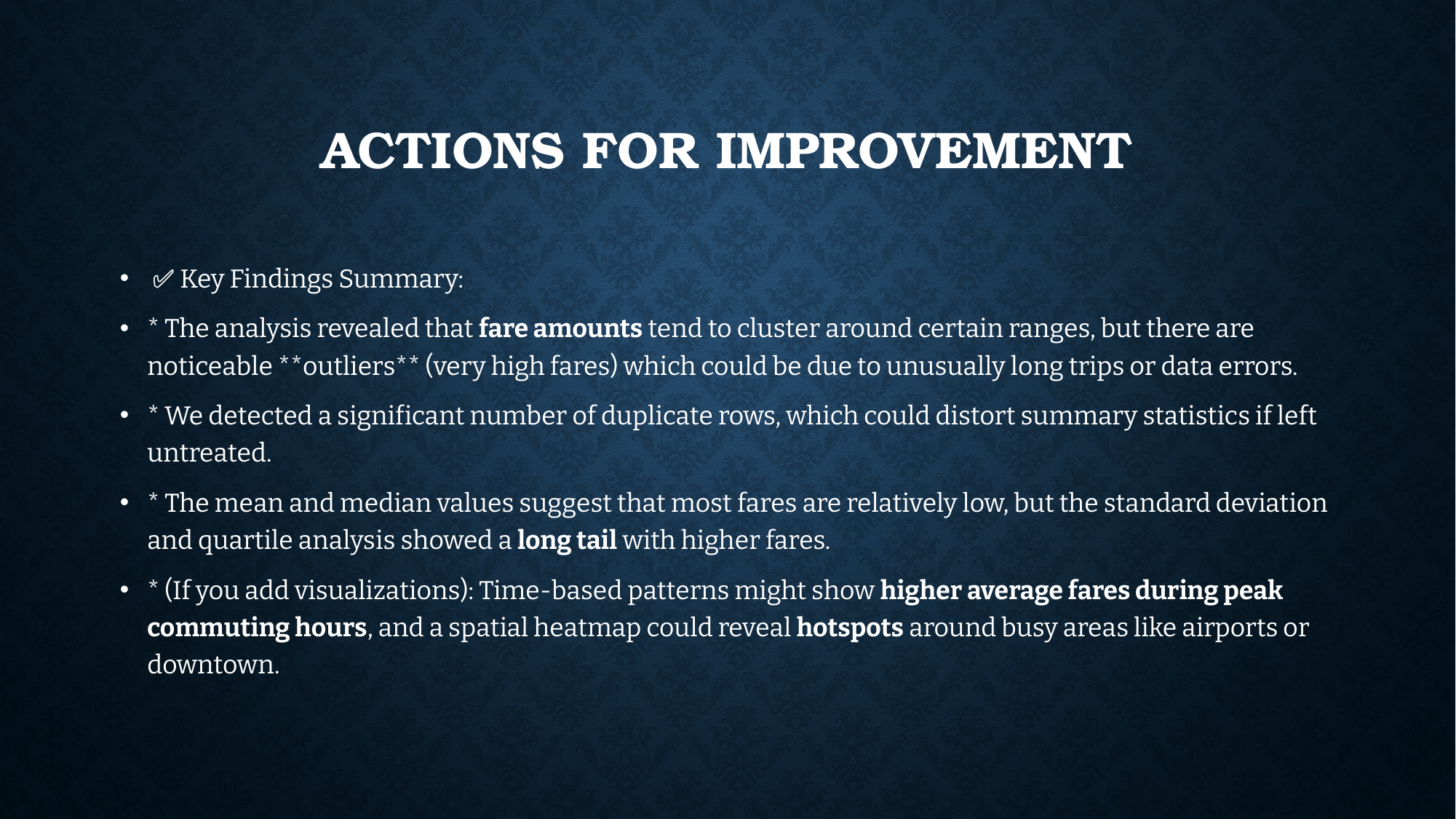

# Actions for Improvement
 ✅ Key Findings Summary:
* The analysis revealed that fare amounts tend to cluster around certain ranges, but there are noticeable **outliers** (very high fares) which could be due to unusually long trips or data errors.
* We detected a significant number of duplicate rows, which could distort summary statistics if left untreated.
* The mean and median values suggest that most fares are relatively low, but the standard deviation and quartile analysis showed a long tail with higher fares.
* (If you add visualizations): Time-based patterns might show higher average fares during peak commuting hours, and a spatial heatmap could reveal hotspots around busy areas like airports or downtown.